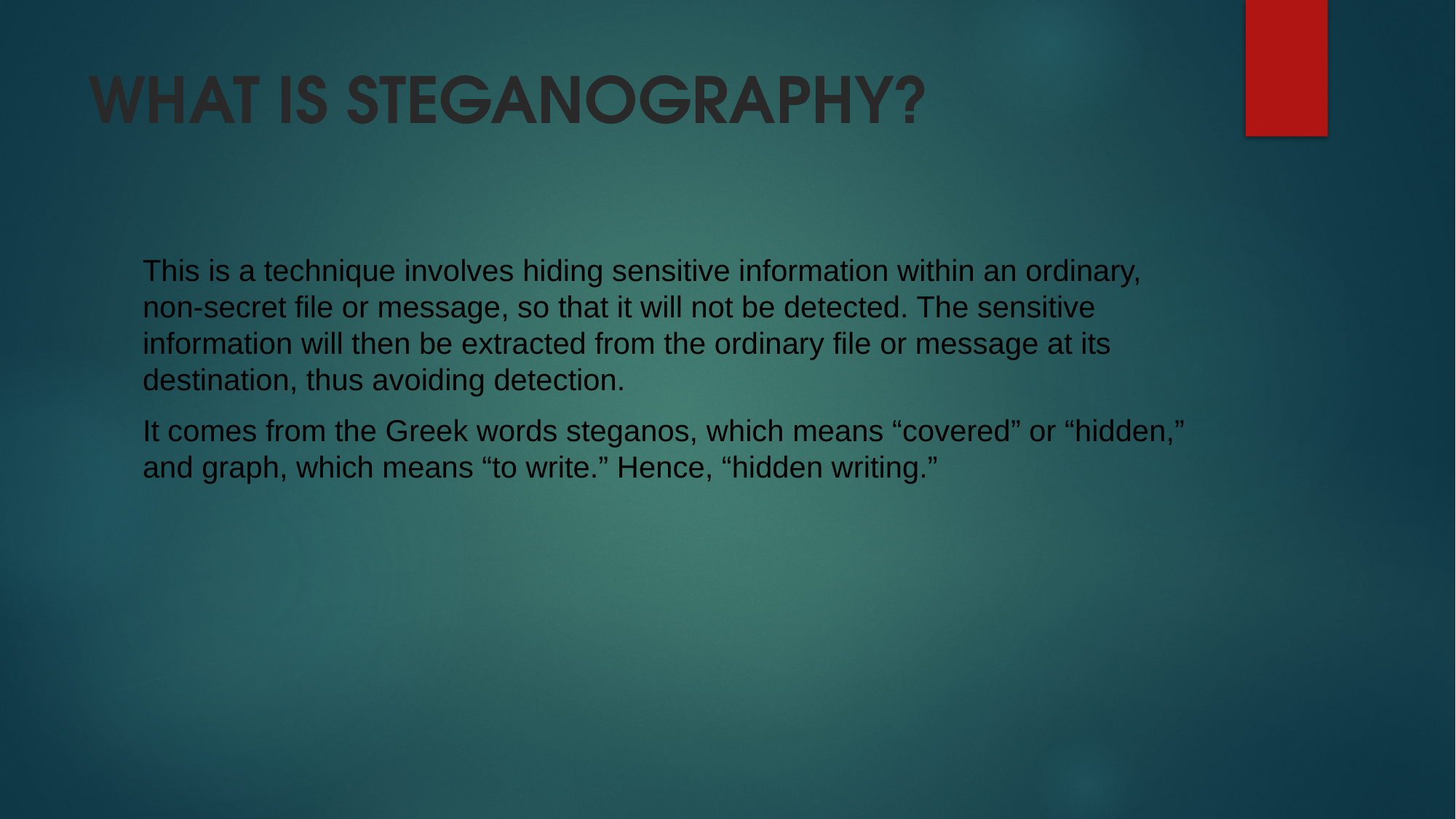

# WHAT IS STEGANOGRAPHY?
This is a technique involves hiding sensitive information within an ordinary, non-secret file or message, so that it will not be detected. The sensitive information will then be extracted from the ordinary file or message at its destination, thus avoiding detection.
It comes from the Greek words steganos, which means “covered” or “hidden,” and graph, which means “to write.” Hence, “hidden writing.”